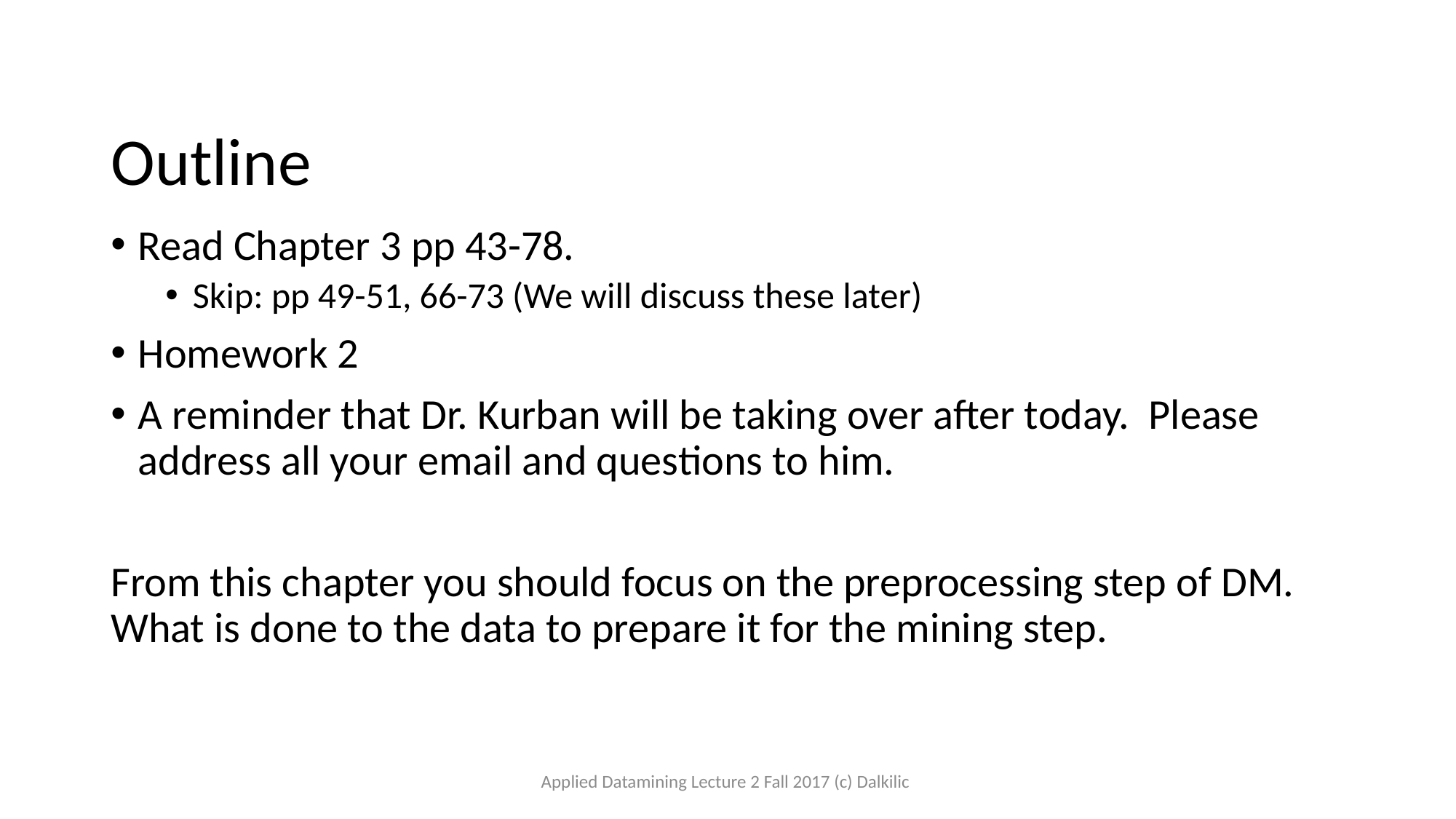

# Outline
Read Chapter 3 pp 43-78.
Skip: pp 49-51, 66-73 (We will discuss these later)
Homework 2
A reminder that Dr. Kurban will be taking over after today.  Please address all your email and questions to him.

From this chapter you should focus on the preprocessing step of DM.  What is done to the data to prepare it for the mining step.

Applied Datamining Lecture 2 Fall 2017 (c) Dalkilic